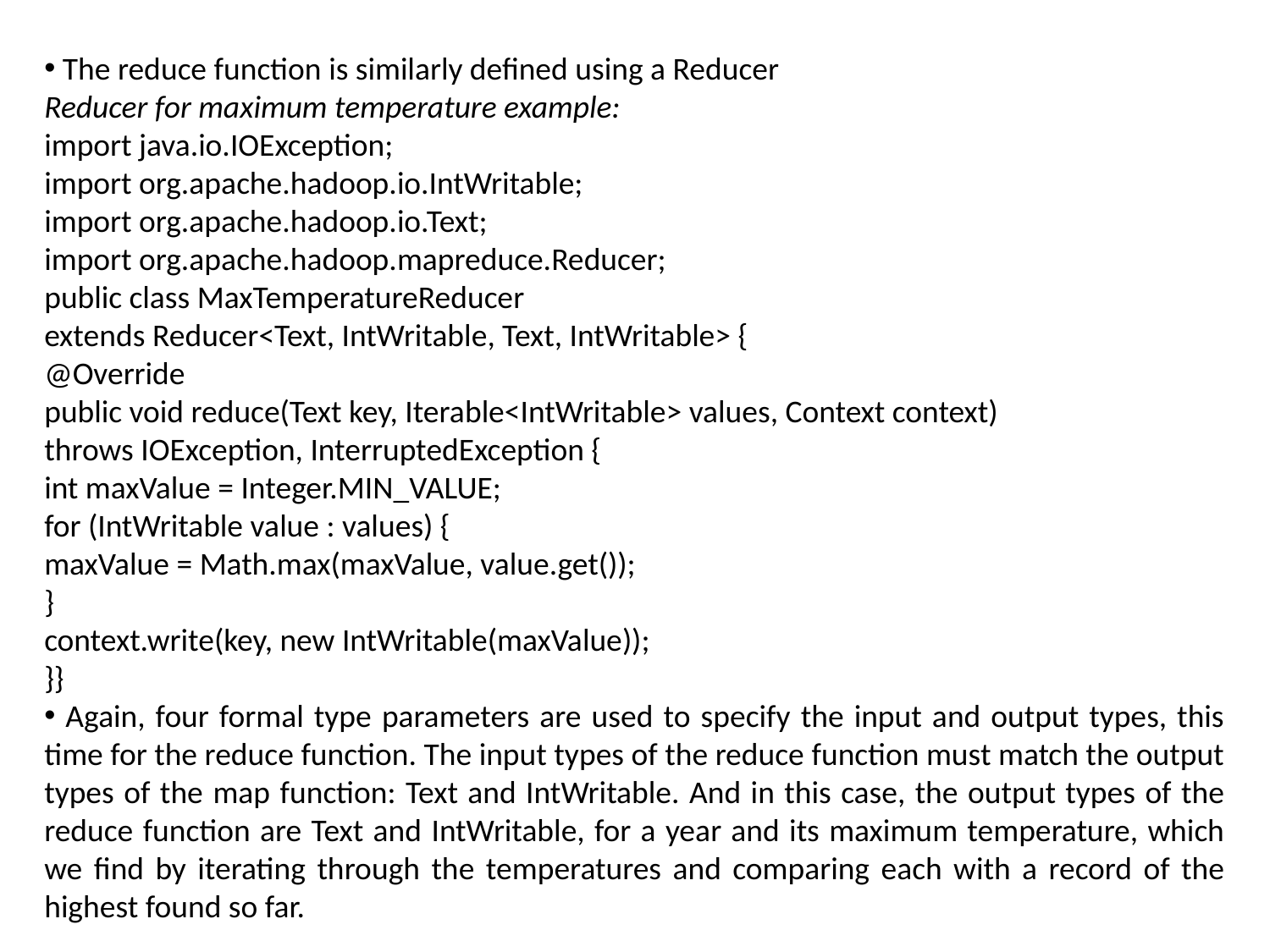

The reduce function is similarly defined using a Reducer
Reducer for maximum temperature example:
import java.io.IOException;
import org.apache.hadoop.io.IntWritable;
import org.apache.hadoop.io.Text;
import org.apache.hadoop.mapreduce.Reducer;
public class MaxTemperatureReducer
extends Reducer<Text, IntWritable, Text, IntWritable> {
@Override
public void reduce(Text key, Iterable<IntWritable> values, Context context)
throws IOException, InterruptedException {
int maxValue = Integer.MIN_VALUE;
for (IntWritable value : values) {
maxValue = Math.max(maxValue, value.get());
}
context.write(key, new IntWritable(maxValue));
}}
 Again, four formal type parameters are used to specify the input and output types, this time for the reduce function. The input types of the reduce function must match the output types of the map function: Text and IntWritable. And in this case, the output types of the reduce function are Text and IntWritable, for a year and its maximum temperature, which we find by iterating through the temperatures and comparing each with a record of the highest found so far.